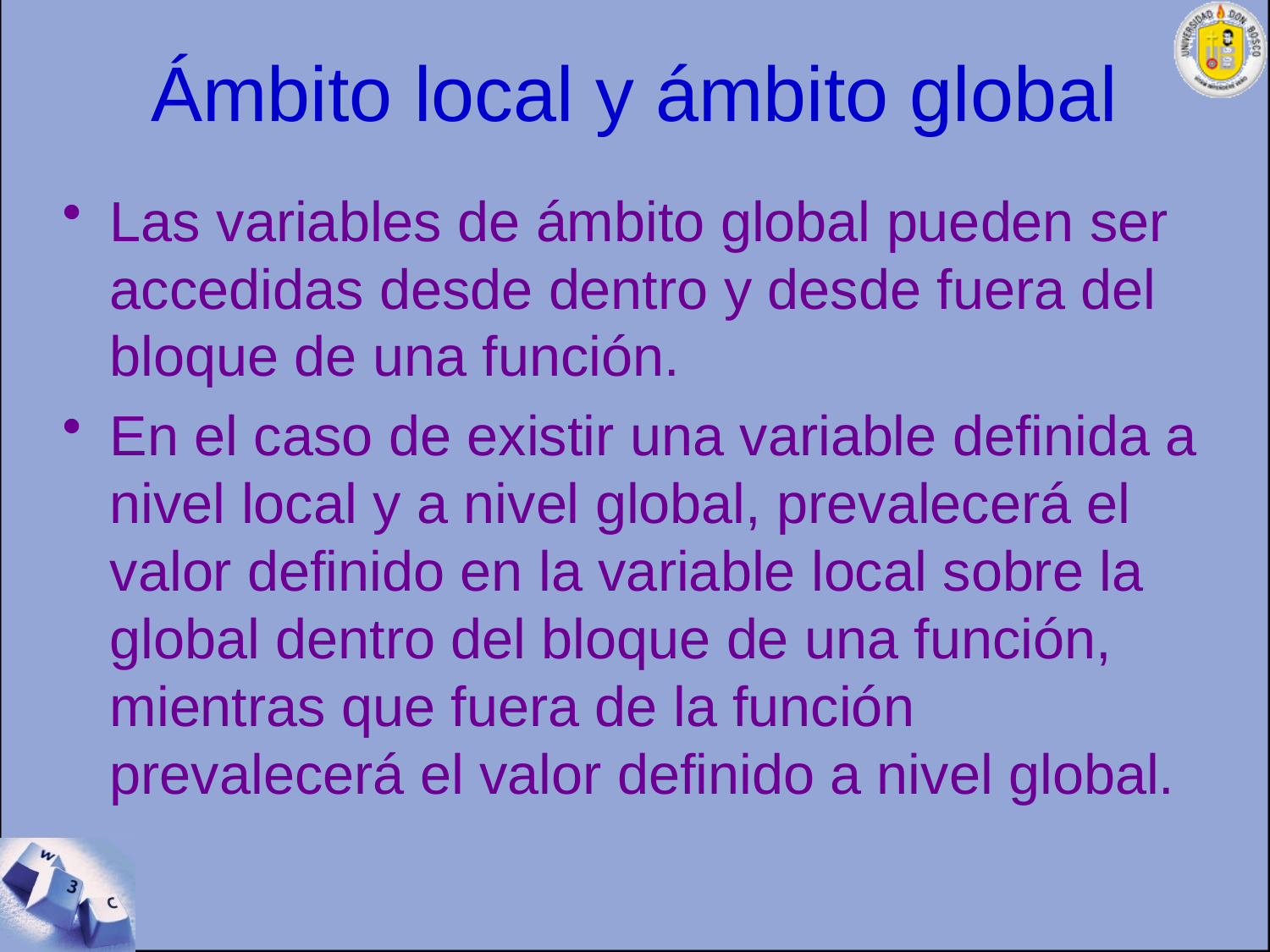

# Ámbito local y ámbito global
Las variables de ámbito global pueden ser accedidas desde dentro y desde fuera del bloque de una función.
En el caso de existir una variable definida a nivel local y a nivel global, prevalecerá el valor definido en la variable local sobre la global dentro del bloque de una función, mientras que fuera de la función prevalecerá el valor definido a nivel global.